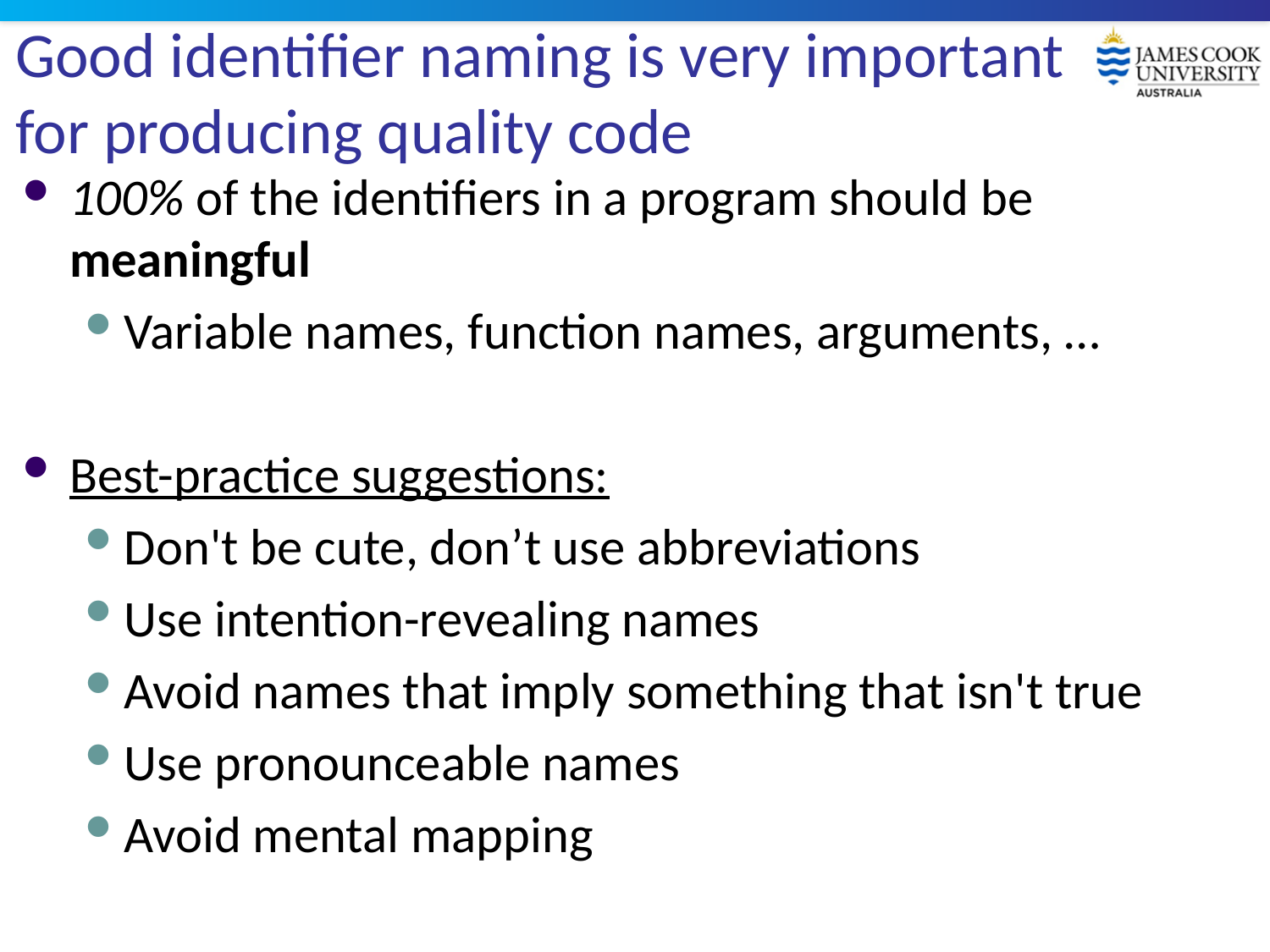

# Good identifier naming is very important for producing quality code
100% of the identifiers in a program should be meaningful
Variable names, function names, arguments, …

Best-practice suggestions:
Don't be cute, don’t use abbreviations
Use intention-revealing names
Avoid names that imply something that isn't true
Use pronounceable names
Avoid mental mapping